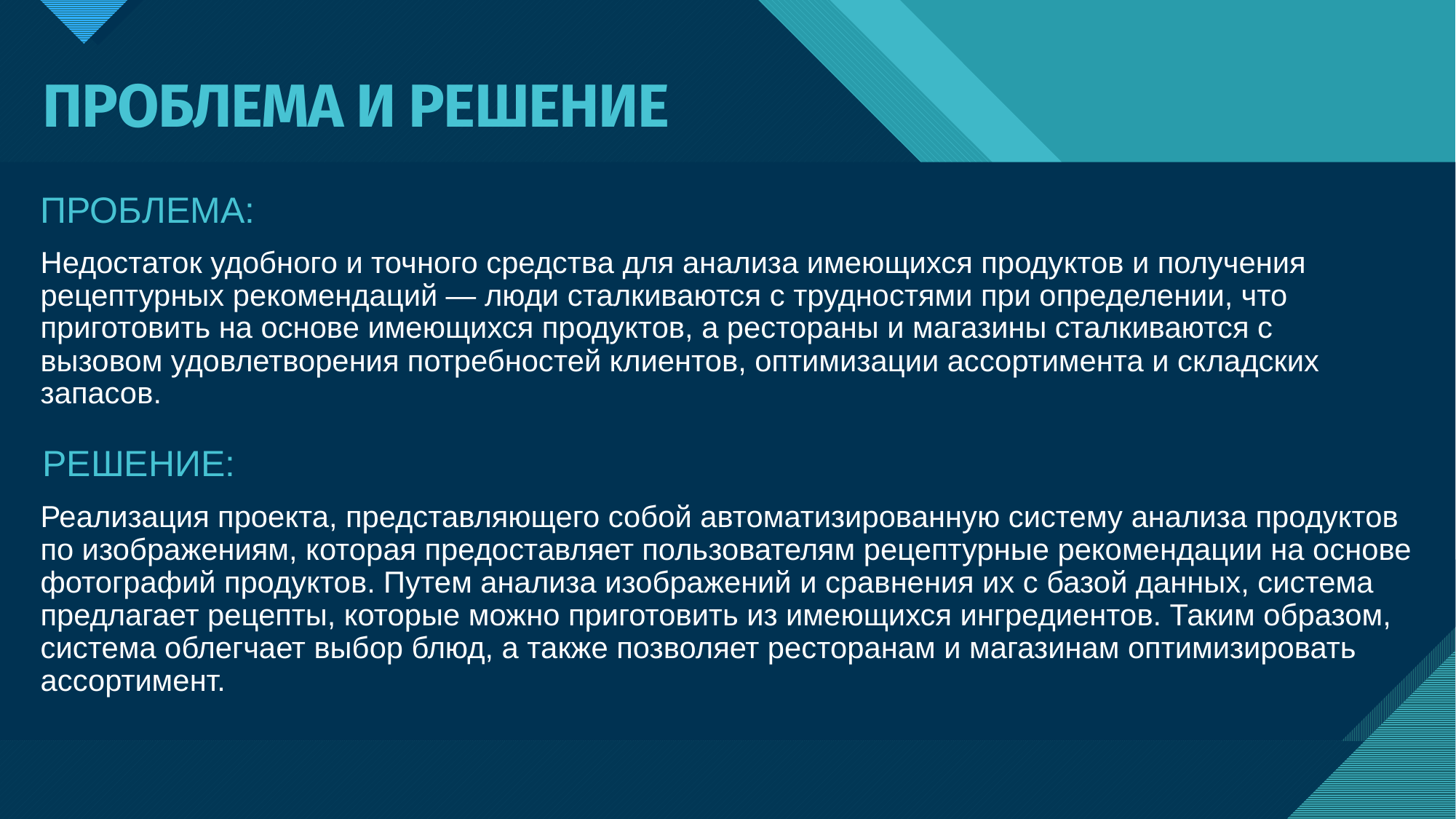

ПРОБЛЕМА И РЕШЕНИЕ
ПРОБЛЕМА:

Недостаток удобного и точного средства для анализа имеющихся продуктов и получения рецептурных рекомендаций — люди сталкиваются с трудностями при определении, что приготовить на основе имеющихся продуктов, а рестораны и магазины сталкиваются с вызовом удовлетворения потребностей клиентов, оптимизации ассортимента и складских запасов.

РЕШЕНИЕ:
Реализация проекта, представляющего собой автоматизированную систему анализа продуктов по изображениям, которая предоставляет пользователям рецептурные рекомендации на основе фотографий продуктов. Путем анализа изображений и сравнения их с базой данных, система предлагает рецепты, которые можно приготовить из имеющихся ингредиентов. Таким образом, система облегчает выбор блюд, а также позволяет ресторанам и магазинам оптимизировать ассортимент.